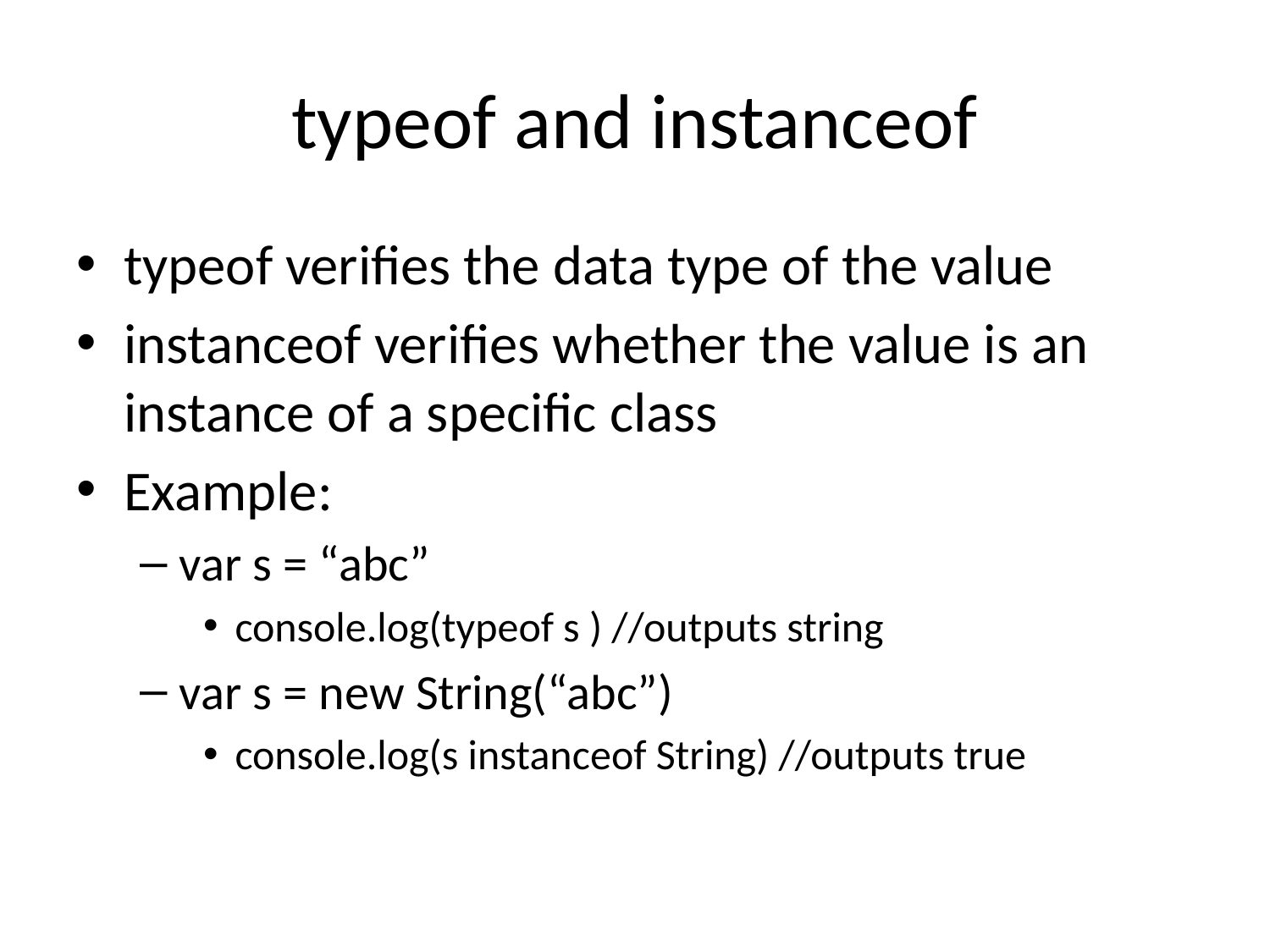

# typeof and instanceof
typeof verifies the data type of the value
instanceof verifies whether the value is an instance of a specific class
Example:
var s = “abc”
console.log(typeof s ) //outputs string
var s = new String(“abc”)
console.log(s instanceof String) //outputs true